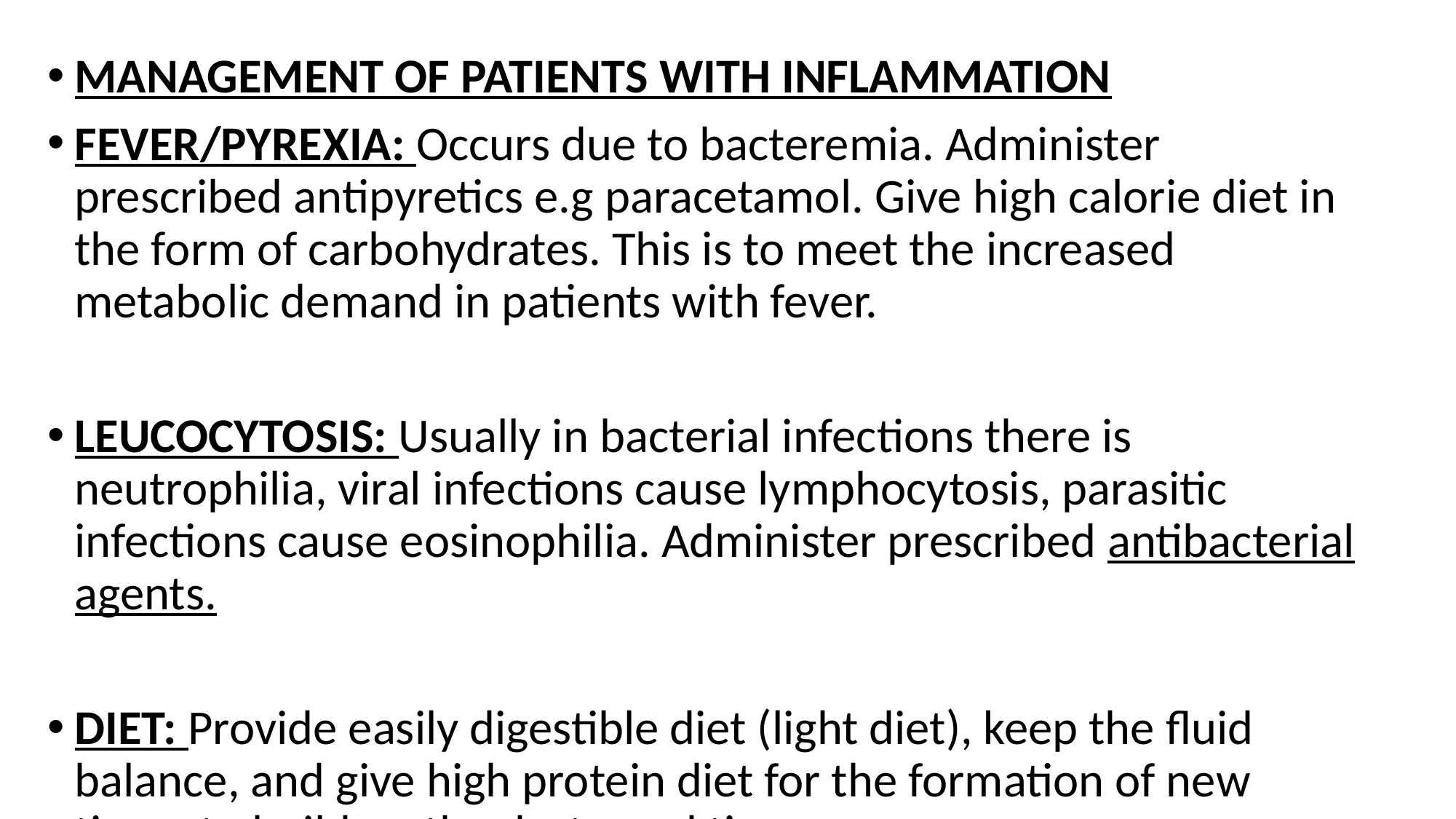

MANAGEMENT OF PATIENTS WITH INFLAMMATION
FEVER/PYREXIA: Occurs due to bacteremia. Administer prescribed antipyretics e.g paracetamol. Give high calorie diet in the form of carbohydrates. This is to meet the increased metabolic demand in patients with fever.

LEUCOCYTOSIS: Usually in bacterial infections there is neutrophilia, viral infections cause lymphocytosis, parasitic infections cause eosinophilia. Administer prescribed antibacterial agents.

DIET: Provide easily digestible diet (light diet), keep the fluid balance, and give high protein diet for the formation of new tissue to build up the destroyed tissue.